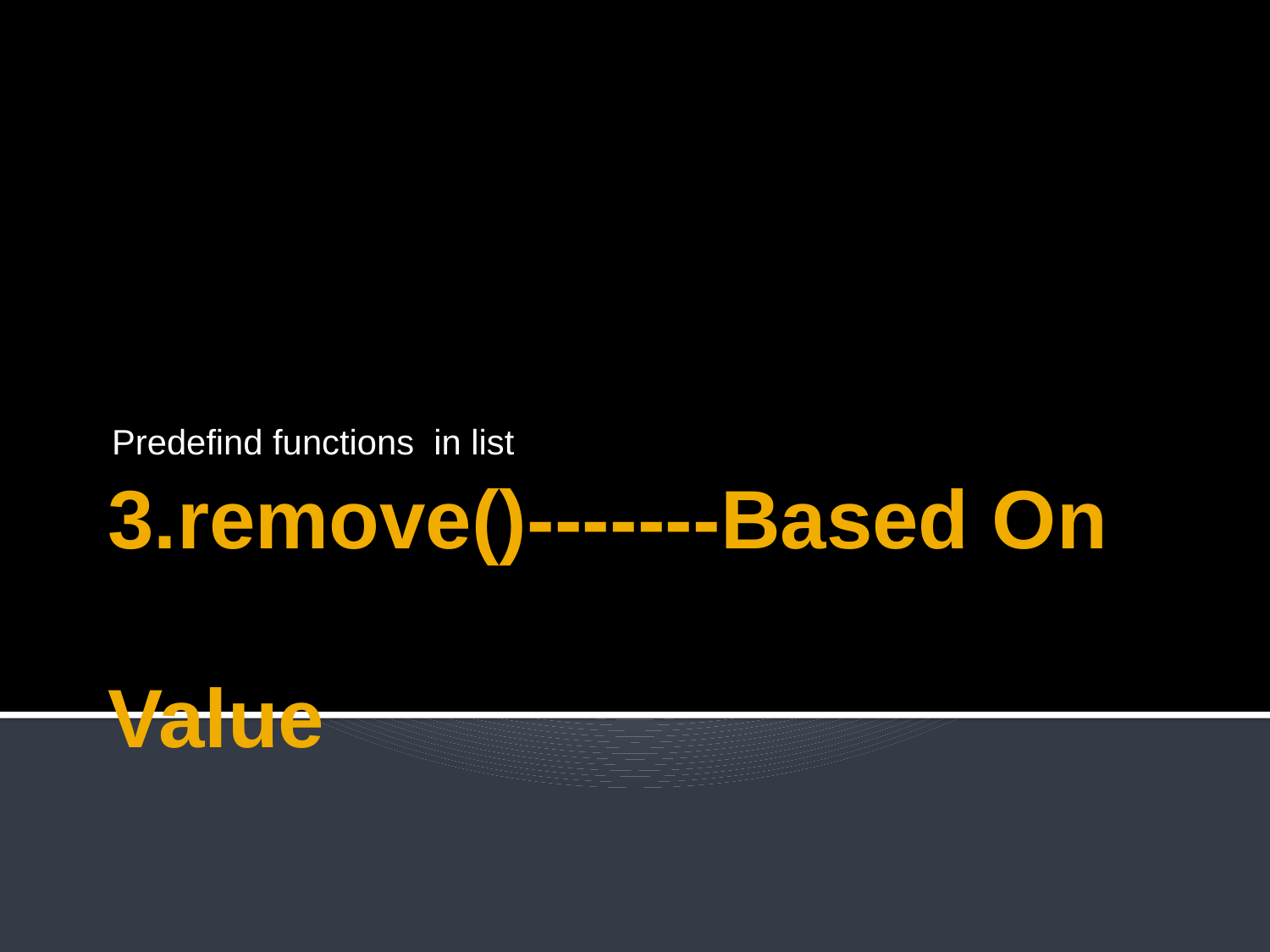

Predefind functions  in list
# 3.remove()-------Based On 							Value